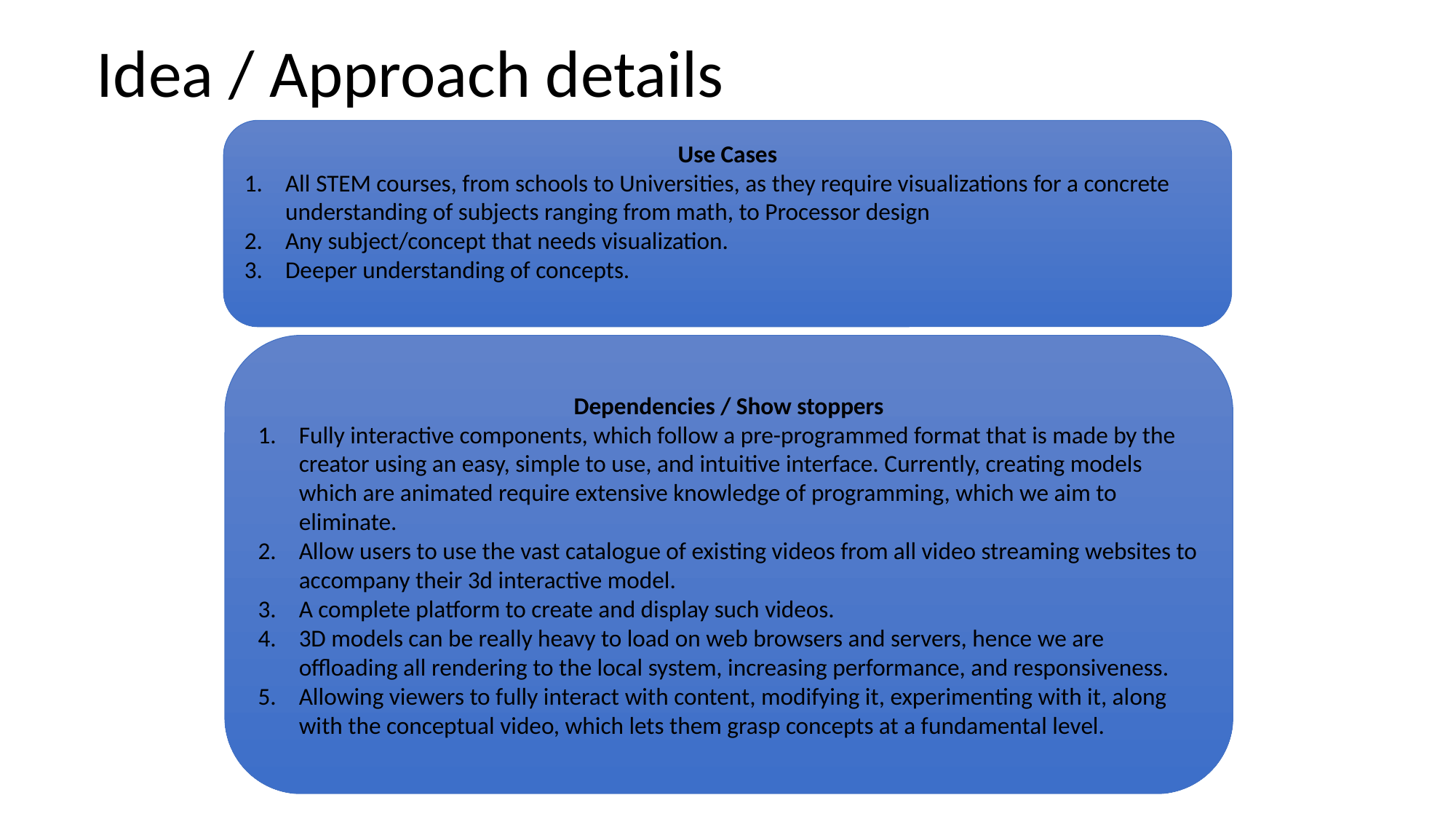

Idea / Approach details

Use Cases
All STEM courses, from schools to Universities, as they require visualizations for a concrete understanding of subjects ranging from math, to Processor design
Any subject/concept that needs visualization.
Deeper understanding of concepts.

Dependencies / Show stoppers
Fully interactive components, which follow a pre-programmed format that is made by the creator using an easy, simple to use, and intuitive interface. Currently, creating models which are animated require extensive knowledge of programming, which we aim to eliminate.
Allow users to use the vast catalogue of existing videos from all video streaming websites to accompany their 3d interactive model.
A complete platform to create and display such videos.
3D models can be really heavy to load on web browsers and servers, hence we are offloading all rendering to the local system, increasing performance, and responsiveness.
Allowing viewers to fully interact with content, modifying it, experimenting with it, along with the conceptual video, which lets them grasp concepts at a fundamental level.